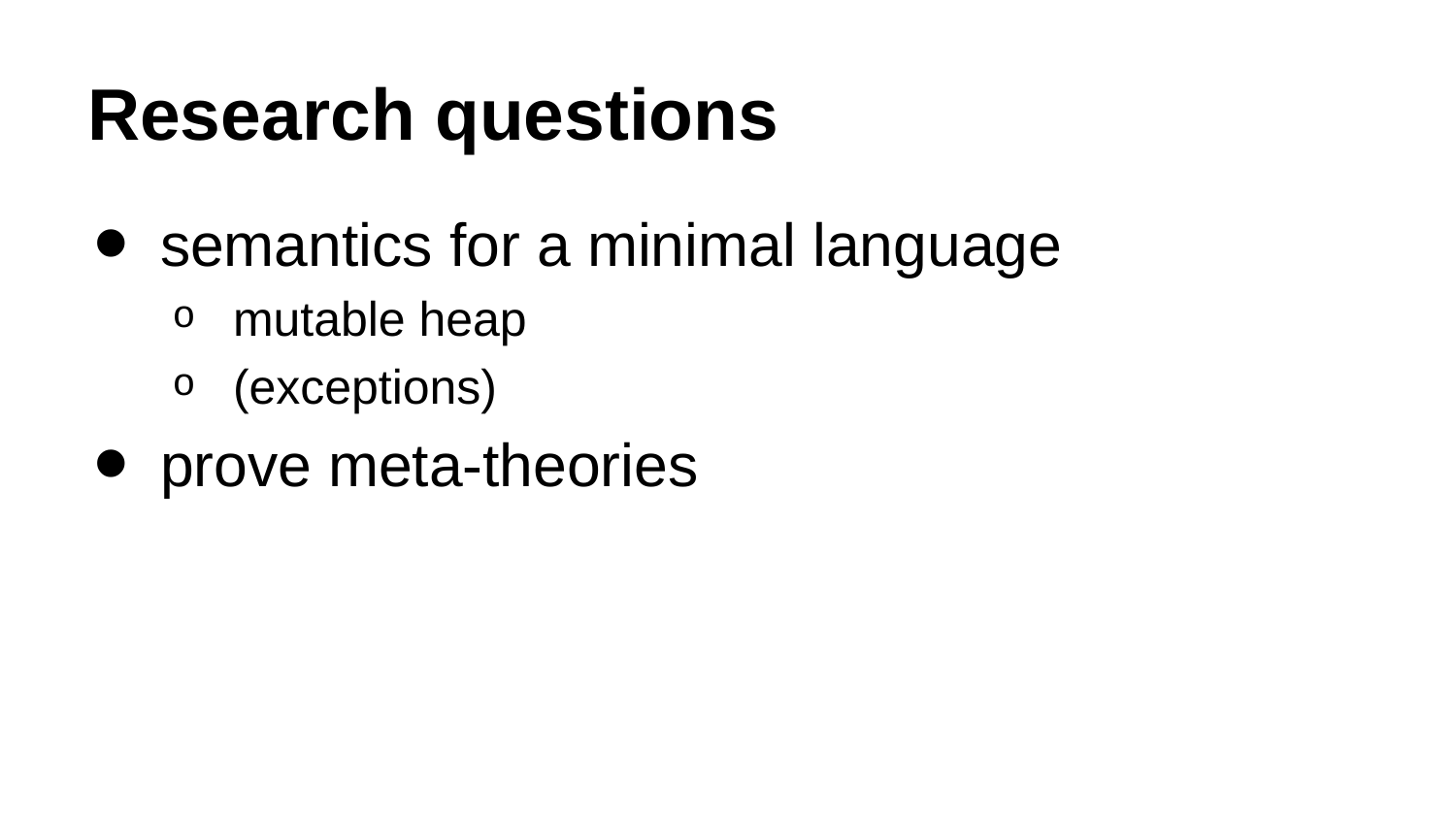

# Research questions
semantics for a minimal language
mutable heap
(exceptions)
prove meta-theories